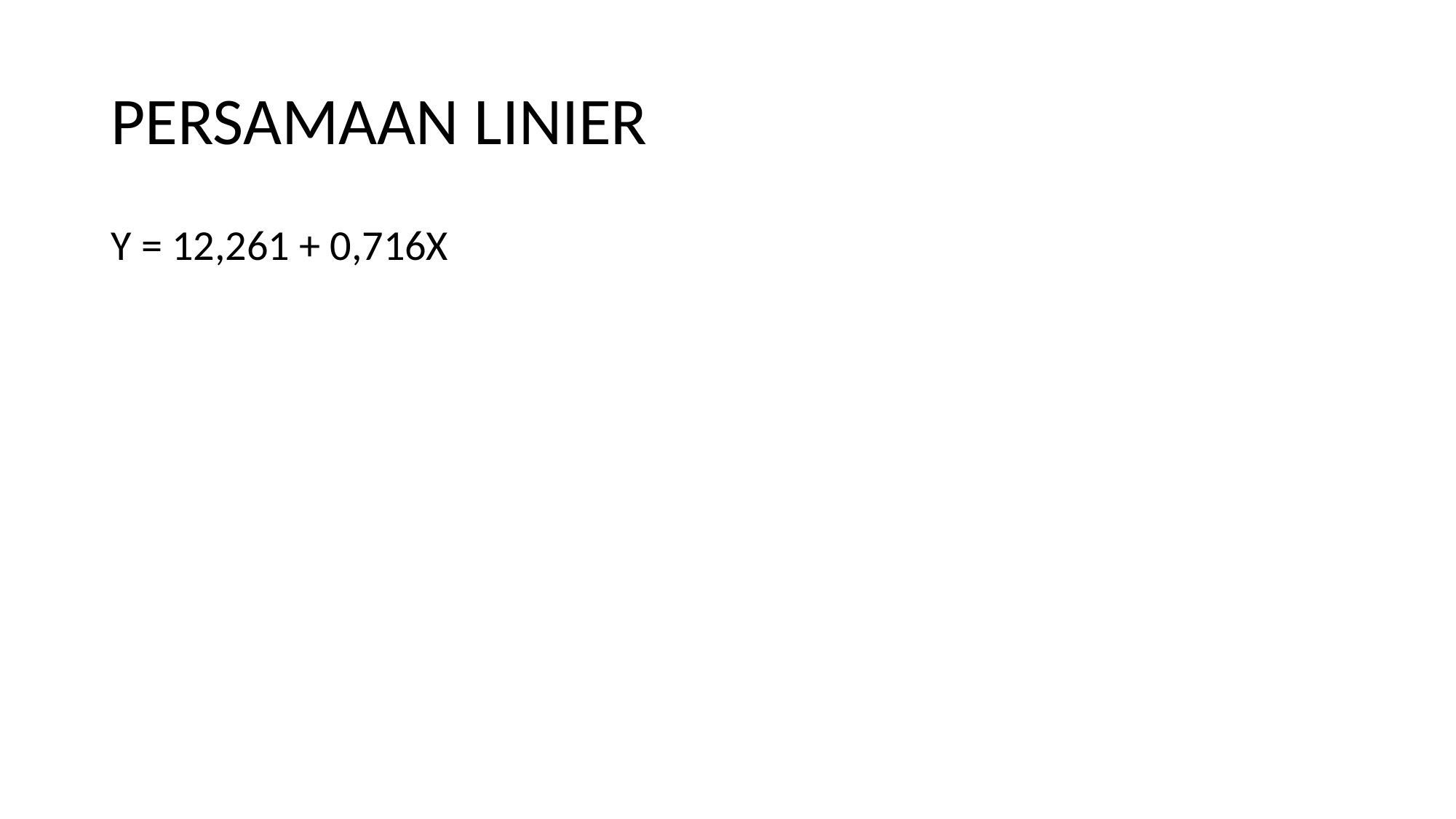

# PERSAMAAN LINIER
Y = 12,261 + 0,716X